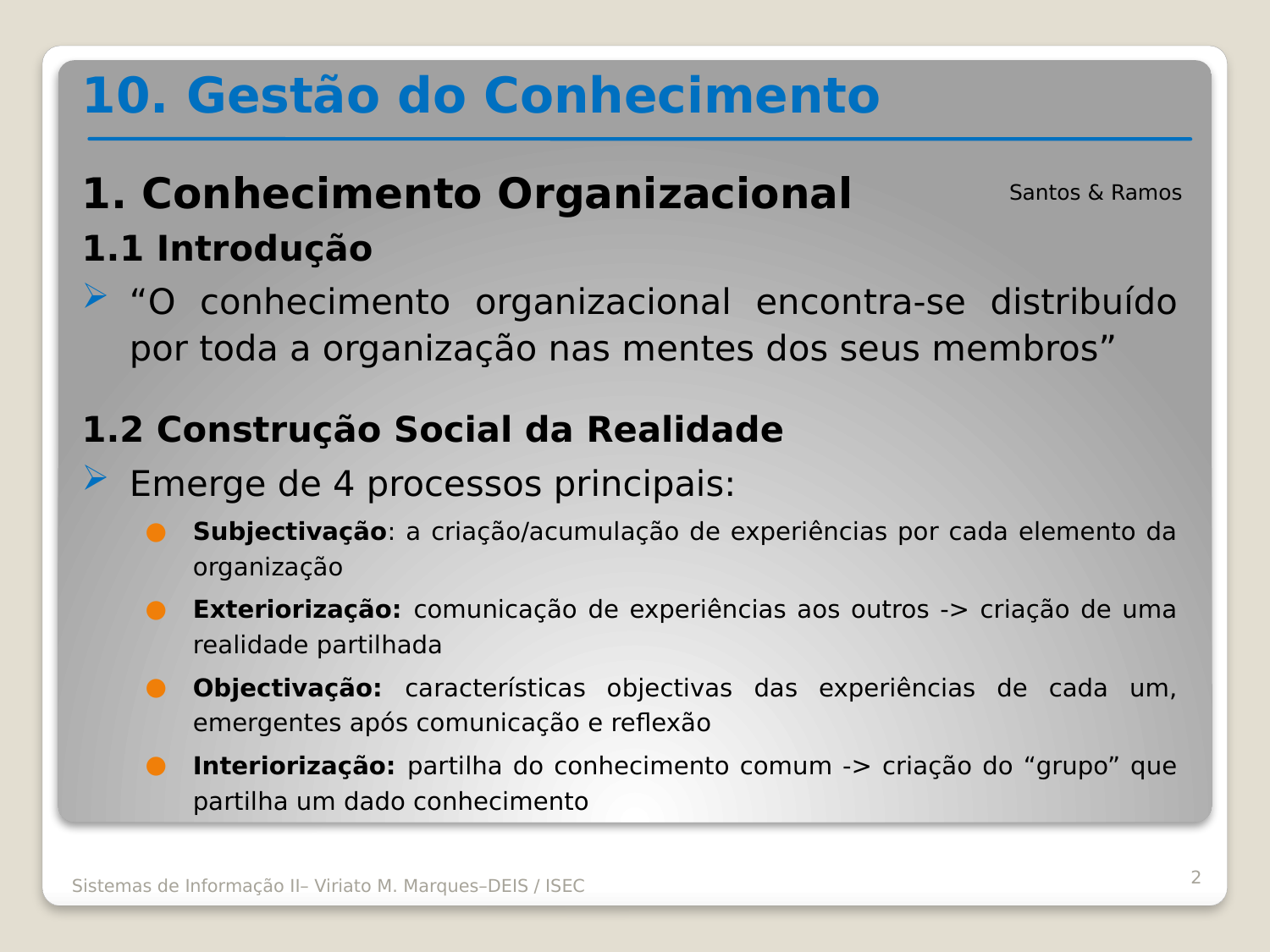

10. Gestão do Conhecimento
1. Conhecimento Organizacional
1.1 Introdução
“O conhecimento organizacional encontra-se distribuído por toda a organização nas mentes dos seus membros”

1.2 Construção Social da Realidade
Emerge de 4 processos principais:
Subjectivação: a criação/acumulação de experiências por cada elemento da organização
Exteriorização: comunicação de experiências aos outros -> criação de uma realidade partilhada
Objectivação: características objectivas das experiências de cada um, emergentes após comunicação e reflexão
Interiorização: partilha do conhecimento comum -> criação do “grupo” que partilha um dado conhecimento
Santos & Ramos

2
Sistemas de Informação II– Viriato M. Marques–DEIS / ISEC